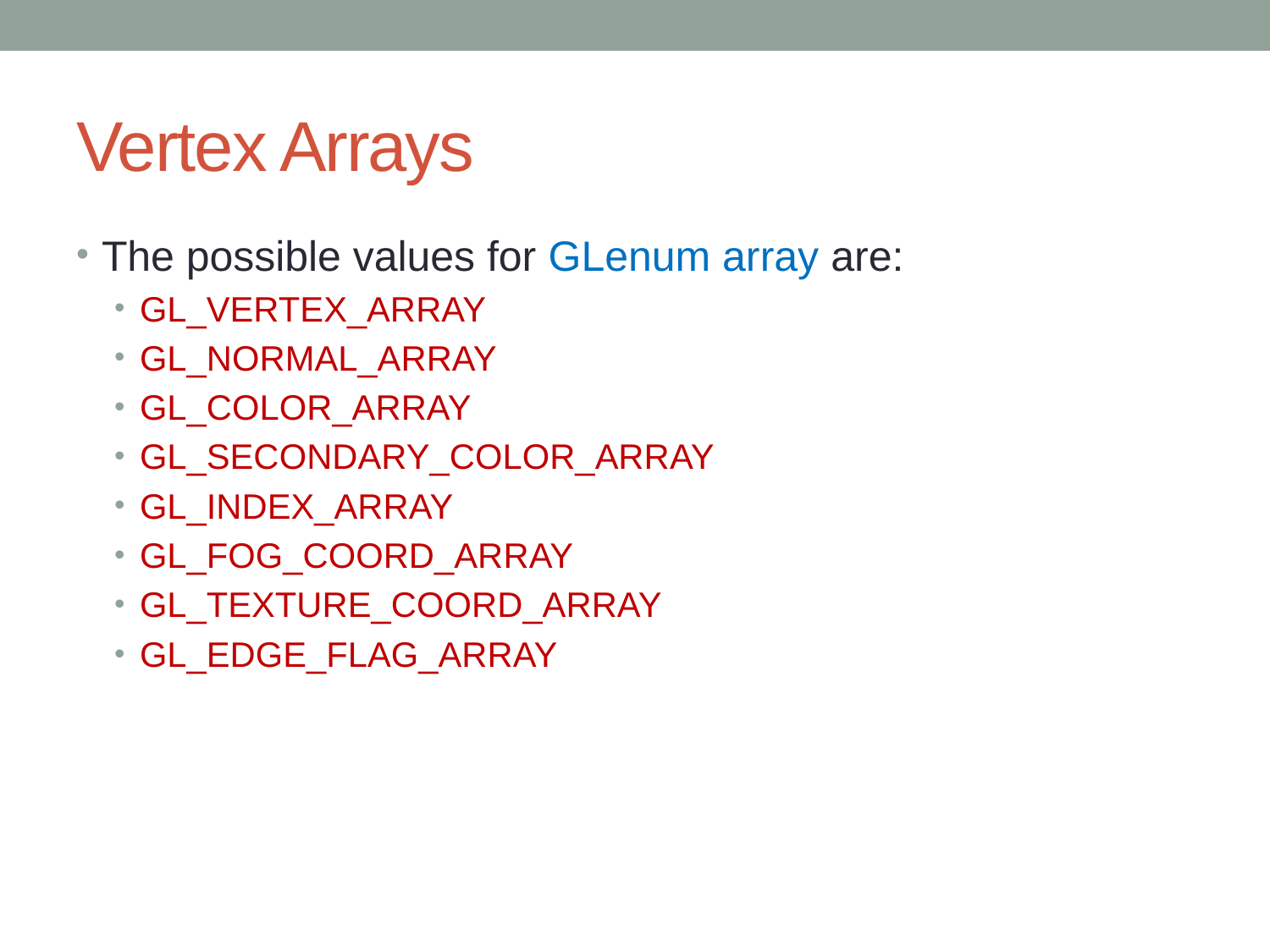

# Vertex Arrays
The possible values for GLenum array are:
GL_VERTEX_ARRAY
GL_NORMAL_ARRAY
GL_COLOR_ARRAY
GL_SECONDARY_COLOR_ARRAY
GL_INDEX_ARRAY
GL_FOG_COORD_ARRAY
GL_TEXTURE_COORD_ARRAY
GL_EDGE_FLAG_ARRAY